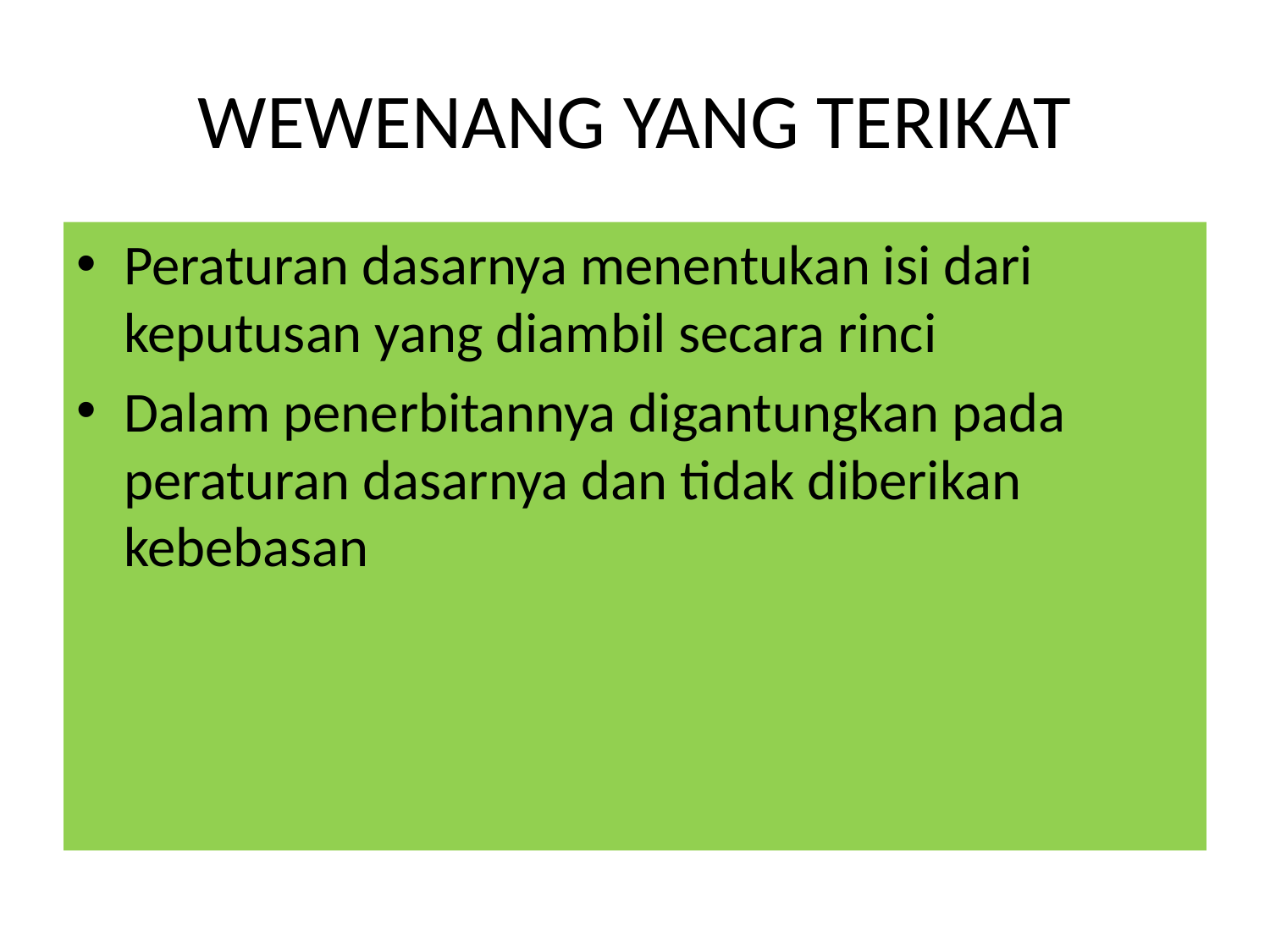

# WEWENANG YANG TERIKAT
Peraturan dasarnya menentukan isi dari keputusan yang diambil secara rinci
Dalam penerbitannya digantungkan pada peraturan dasarnya dan tidak diberikan kebebasan